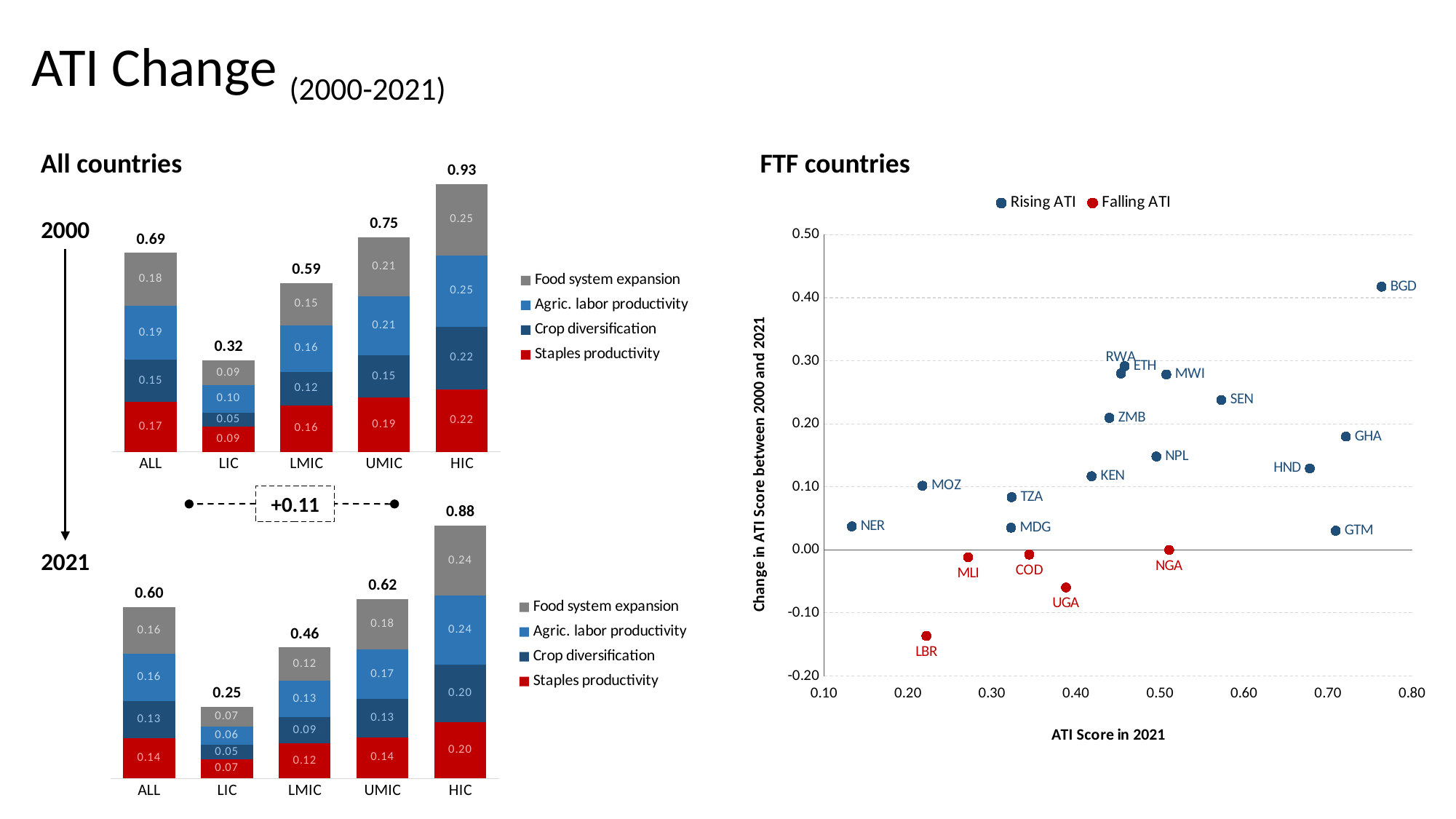

# ATI Change (2000-2021)
All countries
FTF countries

### Chart

| Category | Staples productivity | Crop diversification | Agric. labor productivity | Food system expansion | Agric. transformation index |
|---|---|---|---|---|---|
| ALL | 0.17392795137362638 | 0.14521910859736417 | 0.18960739739010976 | 0.18338700425824173 | 0.6921414616193422 |
| LIC | 0.08701053269230768 | 0.048947402884615375 | 0.09575309903846155 | 0.08564602019230769 | 0.31735705480769216 |
| LMIC | 0.16041871933962265 | 0.11809172830188681 | 0.16163442122641505 | 0.1468559509433962 | 0.5870008198113208 |
| UMIC | 0.18772594650000005 | 0.1470297797375 | 0.20532352250000002 | 0.20524845000000003 | 0.7453276987374998 |
| HIC | 0.2170589405660377 | 0.21786593778953375 | 0.24879557169811323 | 0.24724245943396225 | 0.9309629094876469 |

### Chart

| Category | Rising ATI | Falling ATI |
|---|---|---|
2000

### Chart

| Category | Staples productivity | Crop diversification | Agric. labor productivity | Food system expansion | Agric. transformation index |
|---|---|---|---|---|---|
| ALL | 0.1411477207417582 | 0.12863959347184065 | 0.16304369162087917 | 0.16299077252747243 | 0.5958217783619507 |
| LIC | 0.06689606057692309 | 0.049052624999999996 | 0.06486339615384615 | 0.06767228365384616 | 0.24848436538461538 |
| LMIC | 0.12123794339622641 | 0.09136145235849055 | 0.12690128160377356 | 0.11587820424528303 | 0.45537888160377327 |
| UMIC | 0.1437495335 | 0.1331378192375 | 0.1713481655 | 0.17586143699999998 | 0.6240969552375 |
| HIC | 0.19502830047169809 | 0.20071678915094343 | 0.23951561084905665 | 0.24472121792452828 | 0.8799819183962262 |
+0.11
2021